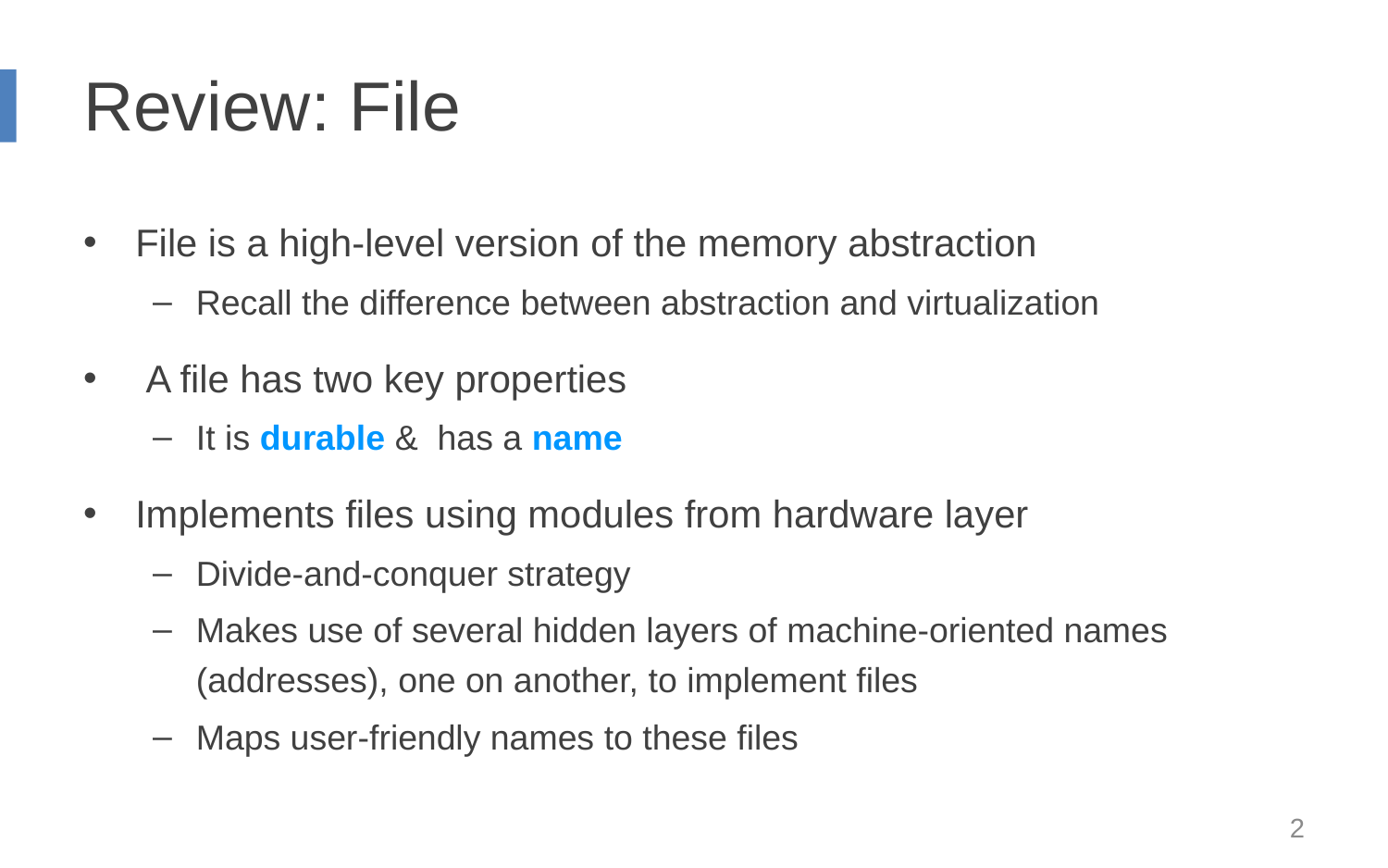

# Review: File
File is a high-level version of the memory abstraction
Recall the difference between abstraction and virtualization
 A file has two key properties
It is durable &  has a name
Implements files using modules from hardware layer
Divide-and-conquer strategy
Makes use of several hidden layers of machine-oriented names (addresses), one on another, to implement files
Maps user-friendly names to these files
2